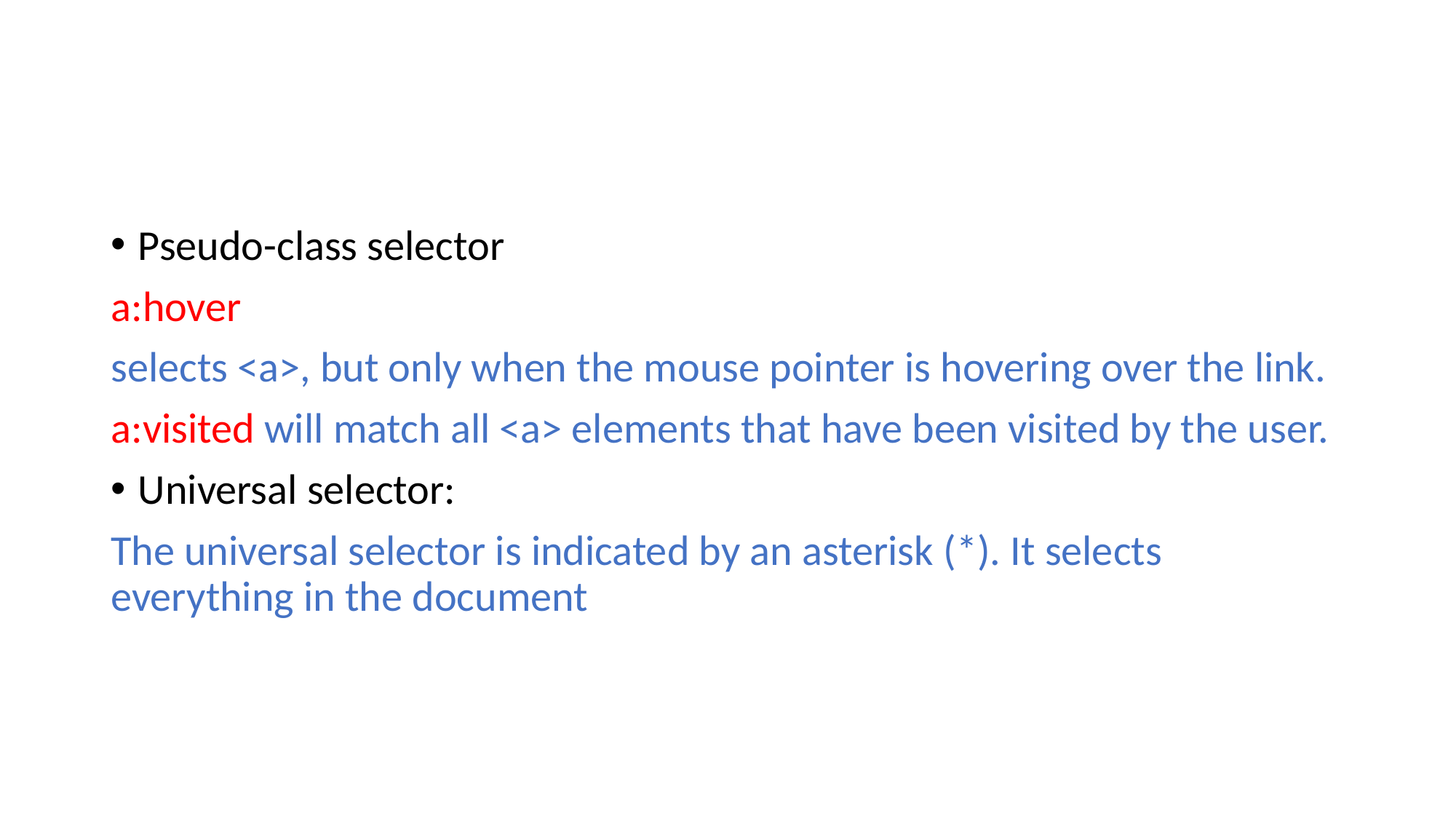

#
Pseudo-class selector
a:hover
selects <a>, but only when the mouse pointer is hovering over the link.
a:visited will match all <a> elements that have been visited by the user.
Universal selector:
The universal selector is indicated by an asterisk (*). It selects everything in the document